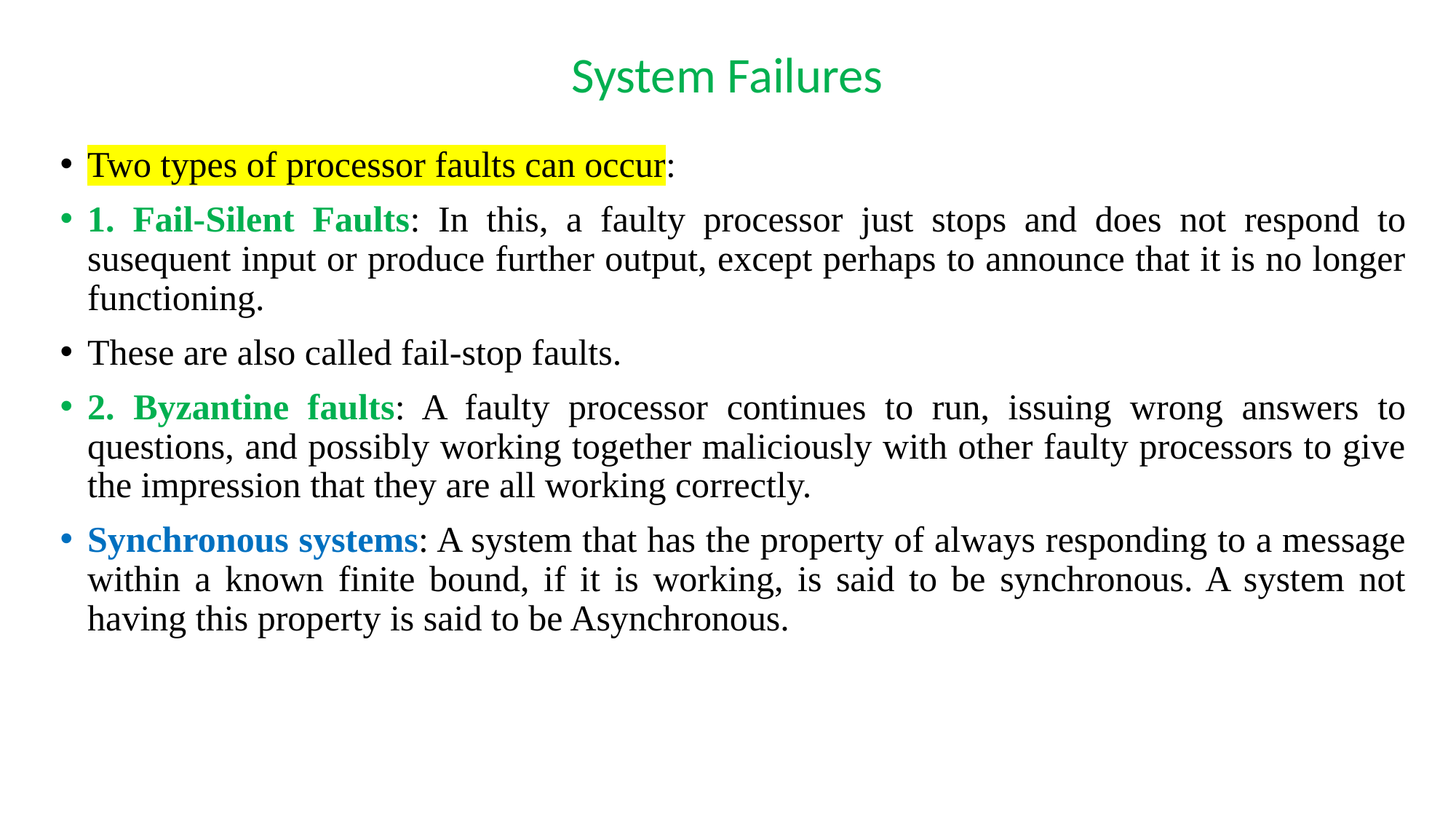

# System Failures
Two types of processor faults can occur:
1. Fail-Silent Faults: In this, a faulty processor just stops and does not respond to susequent input or produce further output, except perhaps to announce that it is no longer functioning.
These are also called fail-stop faults.
2. Byzantine faults: A faulty processor continues to run, issuing wrong answers to questions, and possibly working together maliciously with other faulty processors to give the impression that they are all working correctly.
Synchronous systems: A system that has the property of always responding to a message within a known finite bound, if it is working, is said to be synchronous. A system not having this property is said to be Asynchronous.